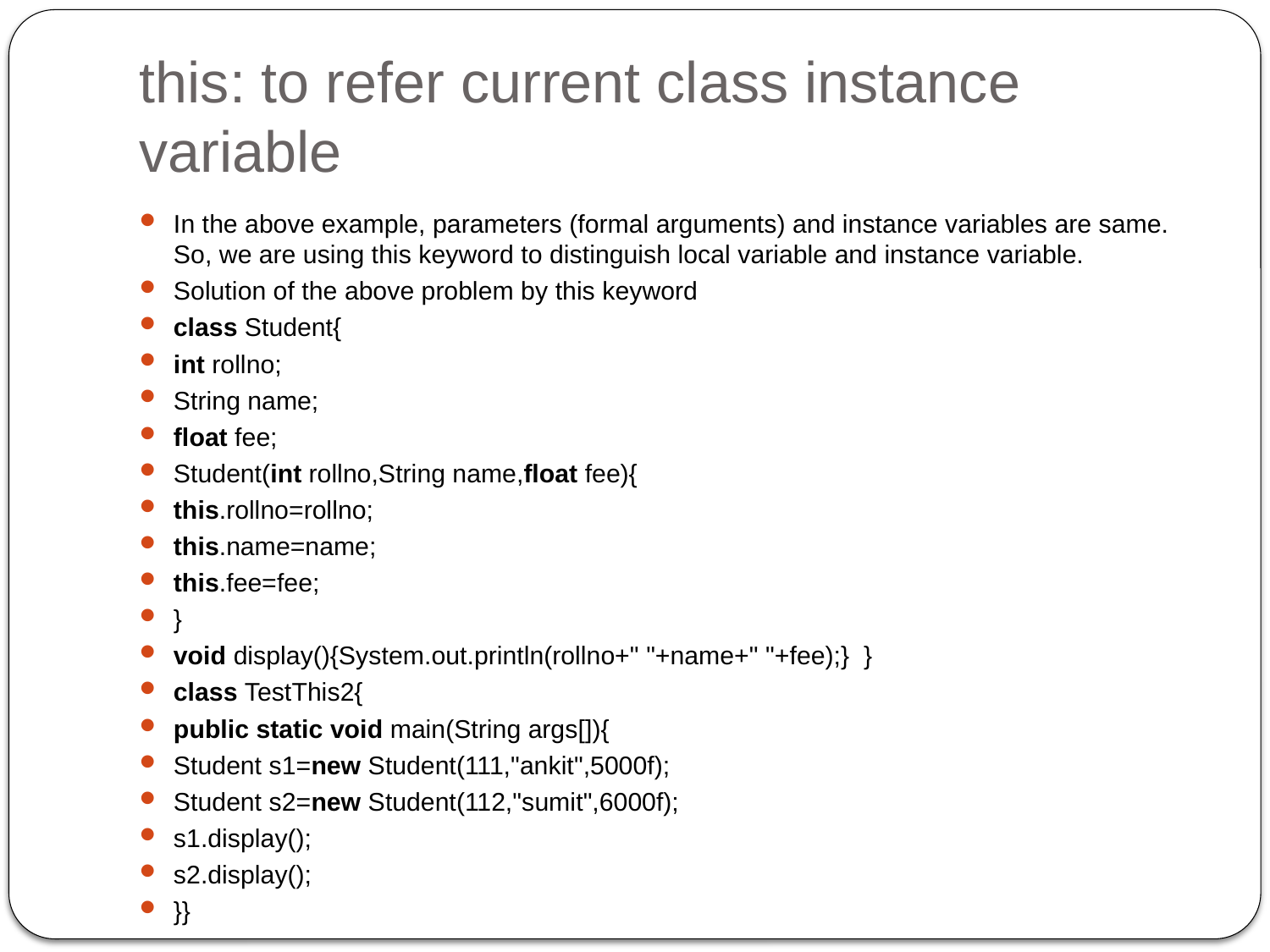

# this: to refer current class instance variable
In the above example, parameters (formal arguments) and instance variables are same. So, we are using this keyword to distinguish local variable and instance variable.
Solution of the above problem by this keyword
class Student{
int rollno;
String name;
float fee;
Student(int rollno,String name,float fee){
this.rollno=rollno;
this.name=name;
this.fee=fee;
}
void display(){System.out.println(rollno+" "+name+" "+fee);}  }
class TestThis2{
public static void main(String args[]){
Student s1=new Student(111,"ankit",5000f);
Student s2=new Student(112,"sumit",6000f);
s1.display();
s2.display();
}}